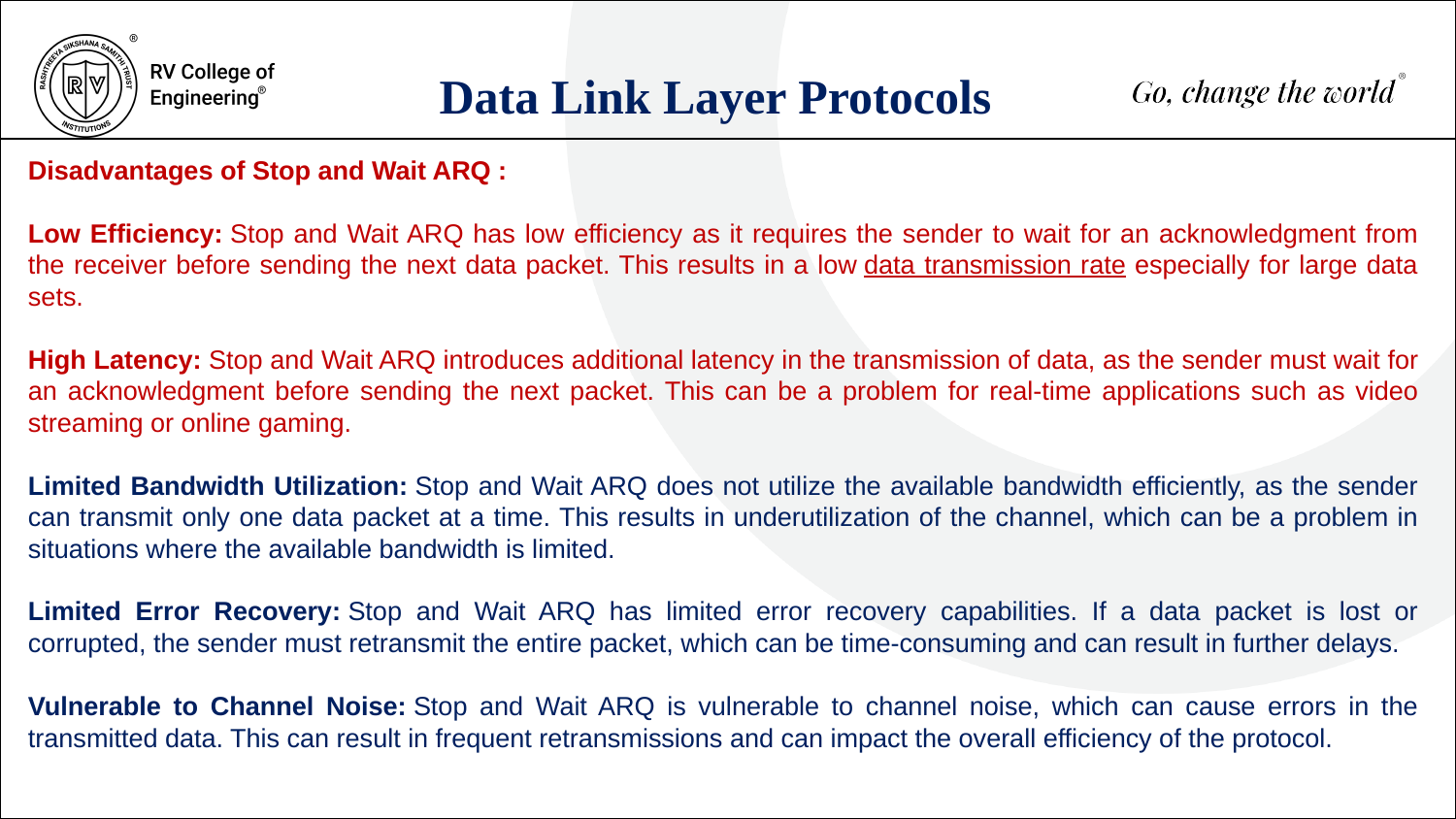

Data Link Layer Protocols
Disadvantages of Stop and Wait ARQ :

Low Efficiency: Stop and Wait ARQ has low efficiency as it requires the sender to wait for an acknowledgment from the receiver before sending the next data packet. This results in a low data transmission rate especially for large data sets.

High Latency: Stop and Wait ARQ introduces additional latency in the transmission of data, as the sender must wait for an acknowledgment before sending the next packet. This can be a problem for real-time applications such as video streaming or online gaming.

Limited Bandwidth Utilization: Stop and Wait ARQ does not utilize the available bandwidth efficiently, as the sender can transmit only one data packet at a time. This results in underutilization of the channel, which can be a problem in situations where the available bandwidth is limited.

Limited Error Recovery: Stop and Wait ARQ has limited error recovery capabilities. If a data packet is lost or corrupted, the sender must retransmit the entire packet, which can be time-consuming and can result in further delays.

Vulnerable to Channel Noise: Stop and Wait ARQ is vulnerable to channel noise, which can cause errors in the transmitted data. This can result in frequent retransmissions and can impact the overall efficiency of the protocol.